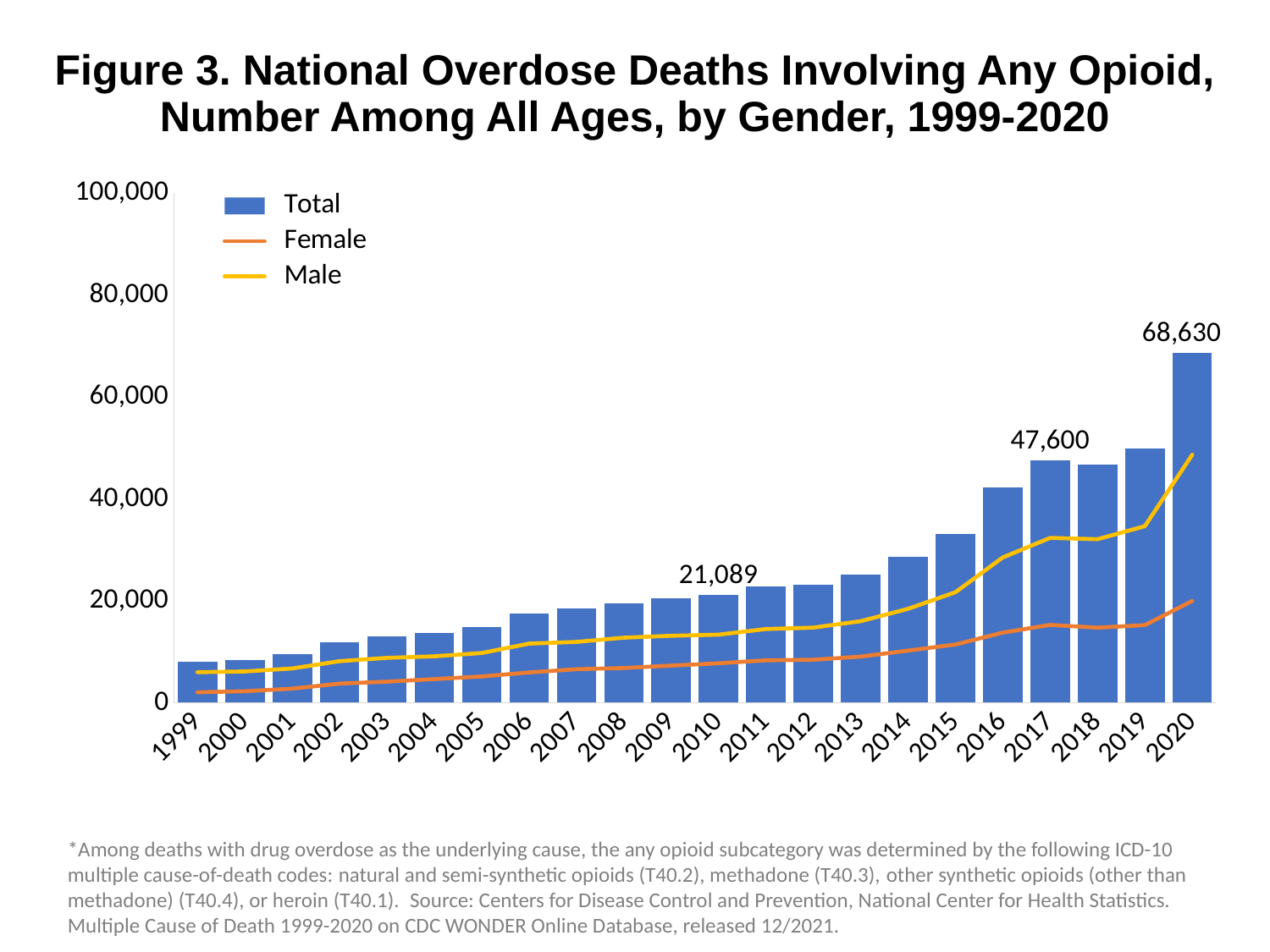

# Figure 3. National Overdose Deaths Involving Any Opioid, Number Among All Ages, by Gender, 1999-2020

### Chart

| Category |   Total |   Female |   Male |
|---|---|---|---|
| 1999 | 8050.0 | 2057.0 | 5993.0 |
| 2000 | 8407.0 | 2264.0 | 6143.0 |
| 2001 | 9496.0 | 2767.0 | 6729.0 |
| 2002 | 11920.0 | 3760.0 | 8160.0 |
| 2003 | 12940.0 | 4138.0 | 8802.0 |
| 2004 | 13756.0 | 4643.0 | 9113.0 |
| 2005 | 14918.0 | 5161.0 | 9756.0 |
| 2006 | 17545.0 | 5945.0 | 11600.0 |
| 2007 | 18516.0 | 6581.0 | 11935.0 |
| 2008 | 19582.0 | 6819.0 | 12763.0 |
| 2009 | 20422.0 | 7287.0 | 13135.0 |
| 2010 | 21089.0 | 7734.0 | 13355.0 |
| 2011 | 22784.0 | 8325.0 | 14459.0 |
| 2012 | 23166.0 | 8432.0 | 14733.0 |
| 2013 | 25052.0 | 9055.0 | 15997.0 |
| 2014 | 28647.0 | 10227.0 | 18420.0 |
| 2015 | 33091.0 | 11420.0 | 21671.0 |
| 2016 | 42249.0 | 13751.0 | 28498.0 |
| 2017 | 47600.0 | 15263.0 | 32337.0 |
| 2018 | 46802.0 | 14724.0 | 32078.0 |
| 2019 | 49860.0 | 15225.0 | 34635.0 |
| 2020 | 68630.0 | 19970.0 | 48660.0 |
*Among deaths with drug overdose as the underlying cause, the any opioid subcategory was determined by the following ICD-10 multiple cause-of-death codes: natural and semi-synthetic opioids (T40.2), methadone (T40.3), other synthetic opioids (other than methadone) (T40.4), or heroin (T40.1).  Source: Centers for Disease Control and Prevention, National Center for Health Statistics. Multiple Cause of Death 1999-2020 on CDC WONDER Online Database, released 12/2021.